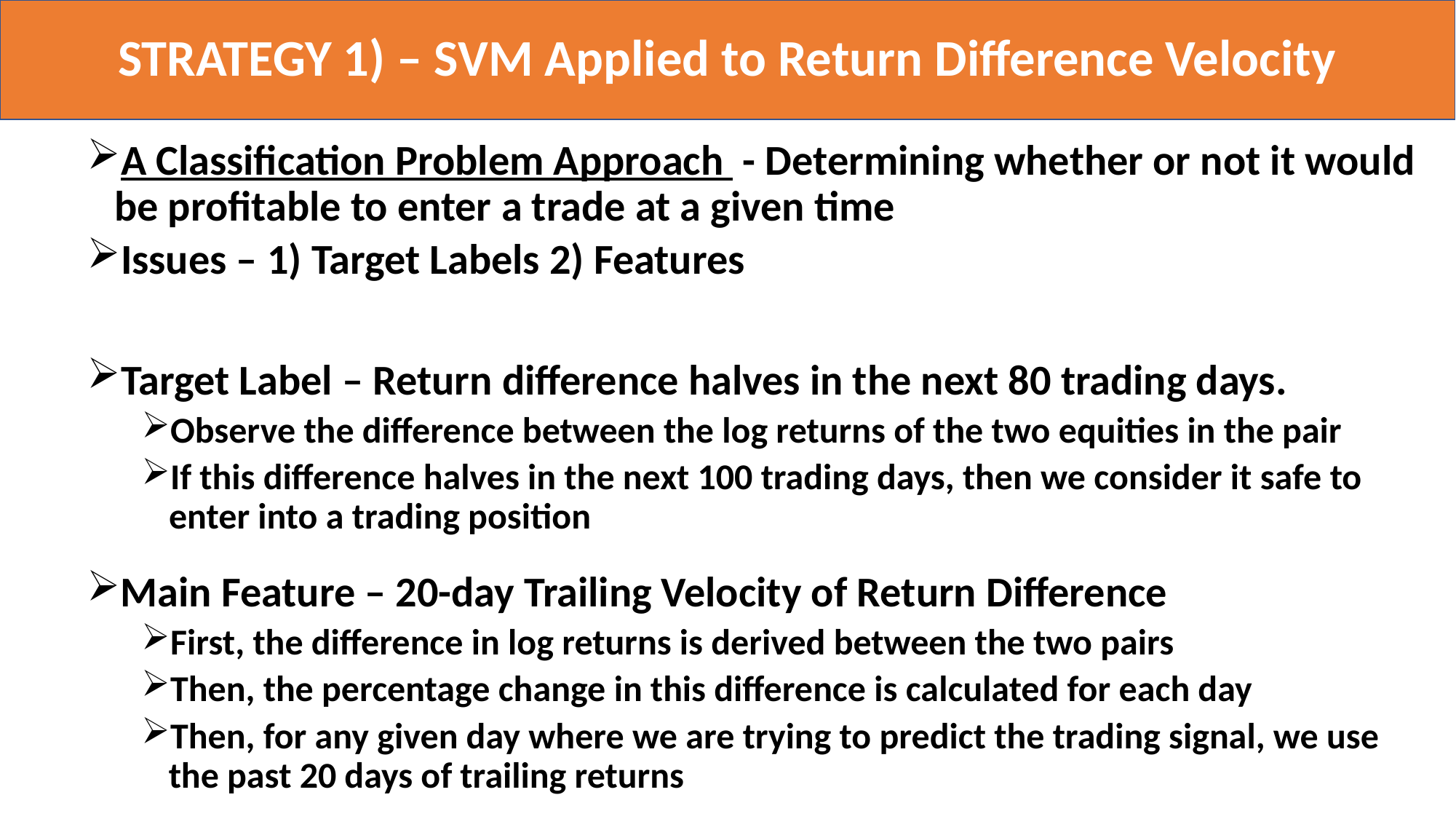

# STRATEGY 1) – SVM Applied to Return Difference Velocity
A Classification Problem Approach  - Determining whether or not it would be profitable to enter a trade at a given time
Issues – 1) Target Labels 2) Features

Target Label – Return difference halves in the next 80 trading days.
Observe the difference between the log returns of the two equities in the pair
If this difference halves in the next 100 trading days, then we consider it safe to enter into a trading position

Main Feature – 20-day Trailing Velocity of Return Difference
First, the difference in log returns is derived between the two pairs
Then, the percentage change in this difference is calculated for each day
Then, for any given day where we are trying to predict the trading signal, we use the past 20 days of trailing returns